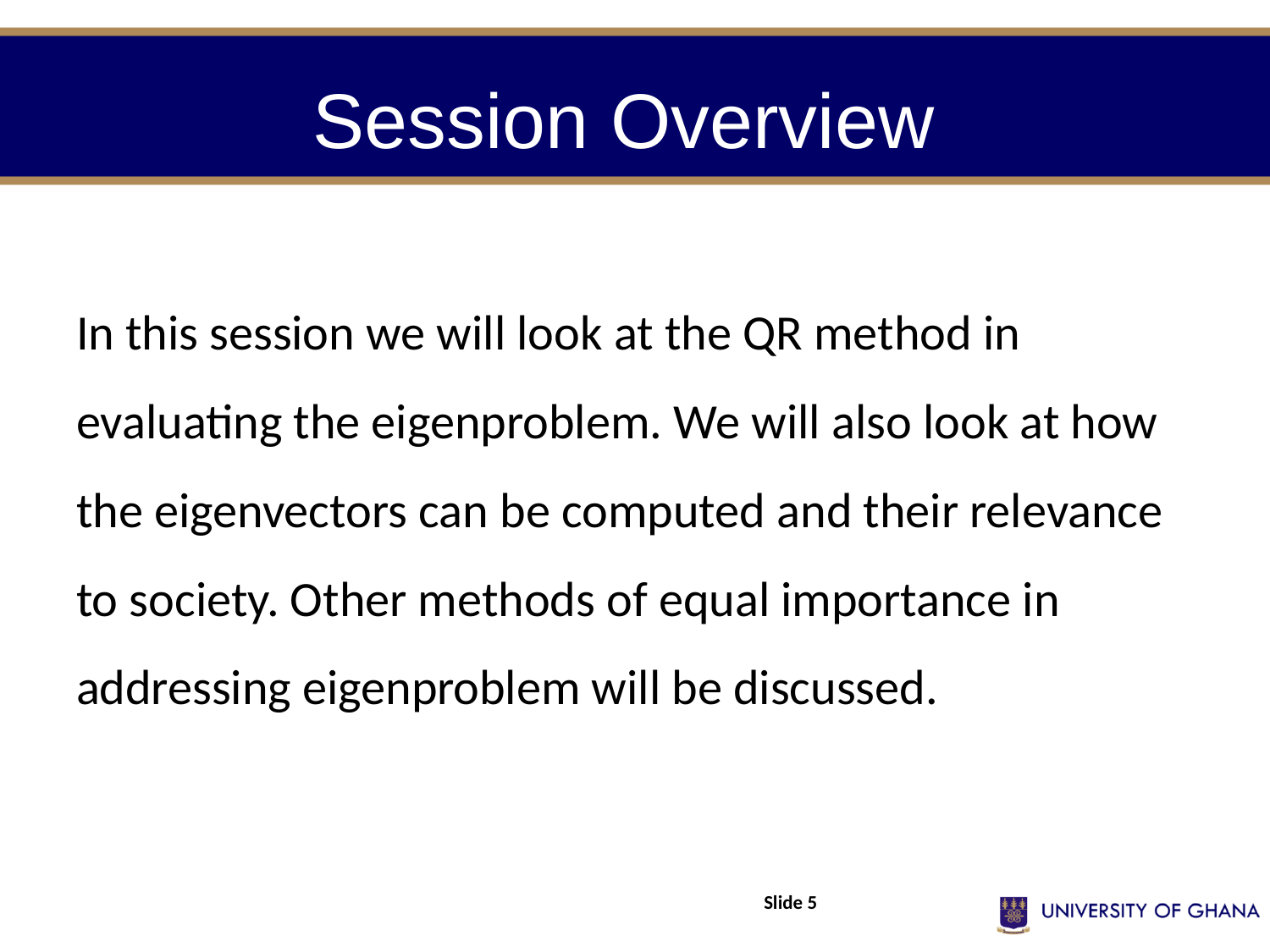

# Session Overview
In this session we will look at the QR method in evaluating the eigenproblem. We will also look at how the eigenvectors can be computed and their relevance to society. Other methods of equal importance in addressing eigenproblem will be discussed.
Slide 5